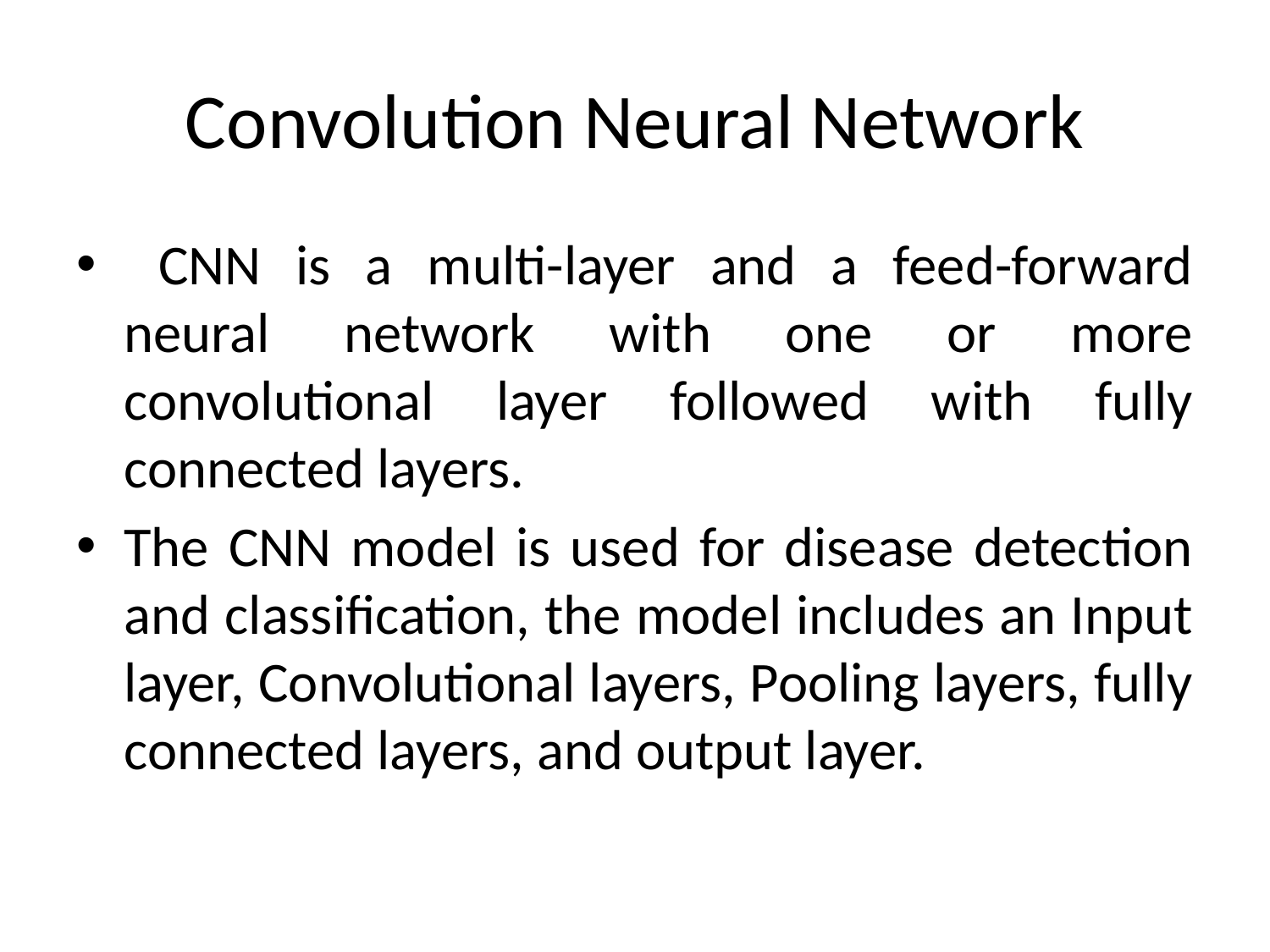

# Convolution Neural Network
 CNN is a multi-layer and a feed-forward neural network with one or more convolutional layer followed with fully connected layers.
The CNN model is used for disease detection and classification, the model includes an Input layer, Convolutional layers, Pooling layers, fully connected layers, and output layer.